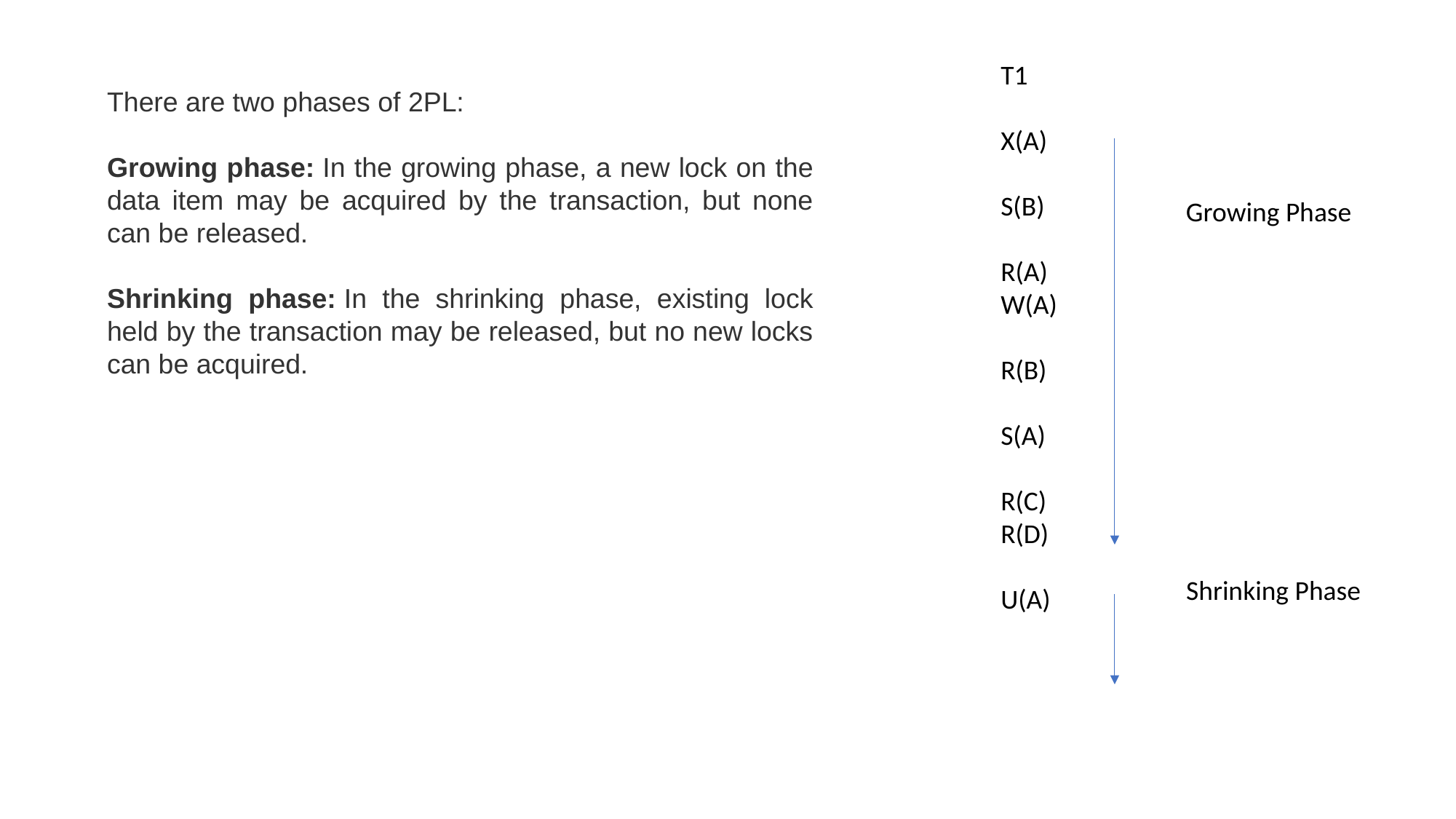

T1

X(A)

S(B)

R(A)
W(A)

R(B)

S(A)

R(C)
R(D)

U(A)
There are two phases of 2PL:

Growing phase: In the growing phase, a new lock on the data item may be acquired by the transaction, but none can be released.

Shrinking phase: In the shrinking phase, existing lock held by the transaction may be released, but no new locks can be acquired.
Growing Phase
Shrinking Phase